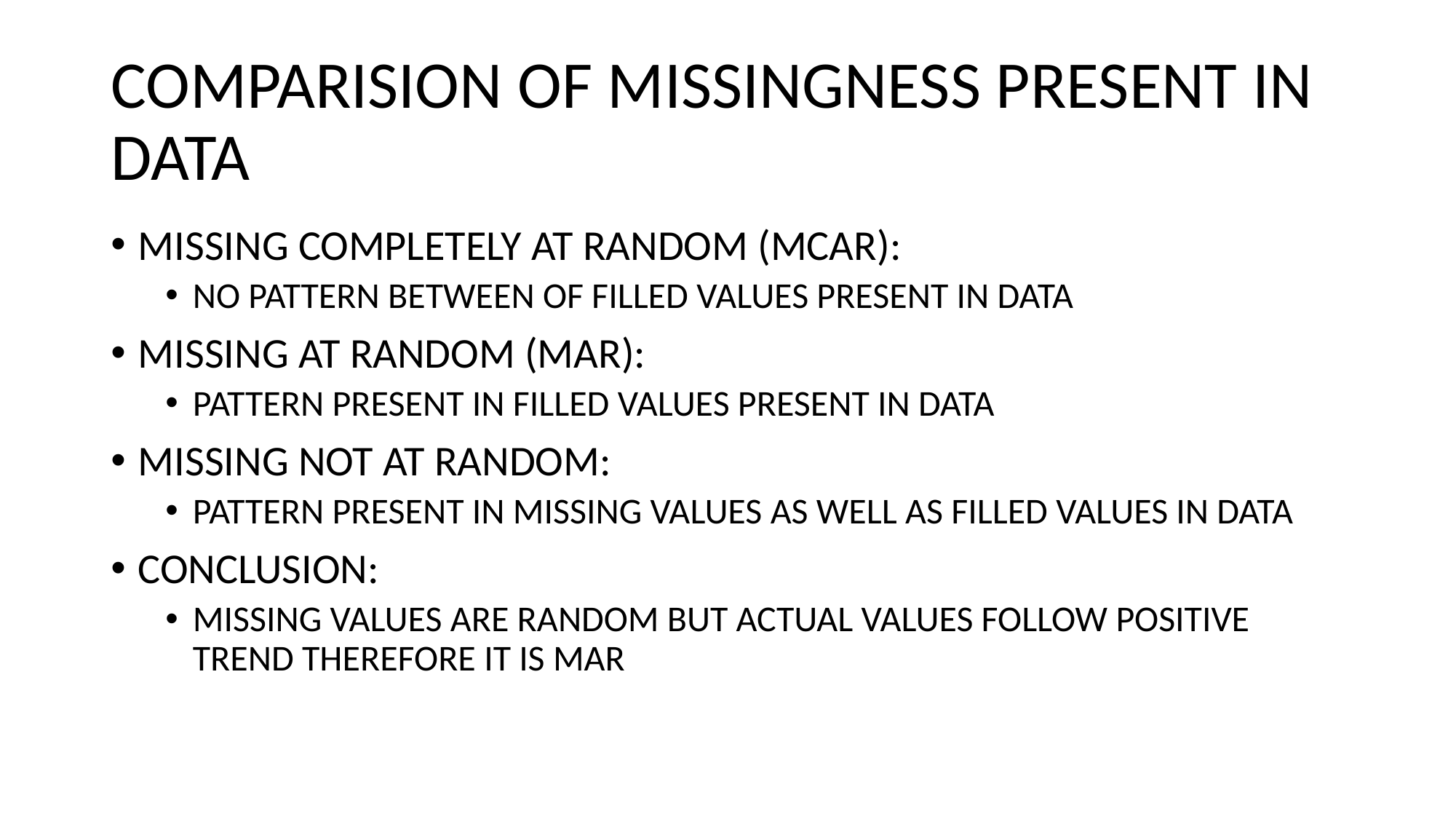

# COMPARISION OF MISSINGNESS PRESENT IN DATA
MISSING COMPLETELY AT RANDOM (MCAR):
NO PATTERN BETWEEN OF FILLED VALUES PRESENT IN DATA
MISSING AT RANDOM (MAR):
PATTERN PRESENT IN FILLED VALUES PRESENT IN DATA
MISSING NOT AT RANDOM:
PATTERN PRESENT IN MISSING VALUES AS WELL AS FILLED VALUES IN DATA
CONCLUSION:
MISSING VALUES ARE RANDOM BUT ACTUAL VALUES FOLLOW POSITIVE TREND THEREFORE IT IS MAR